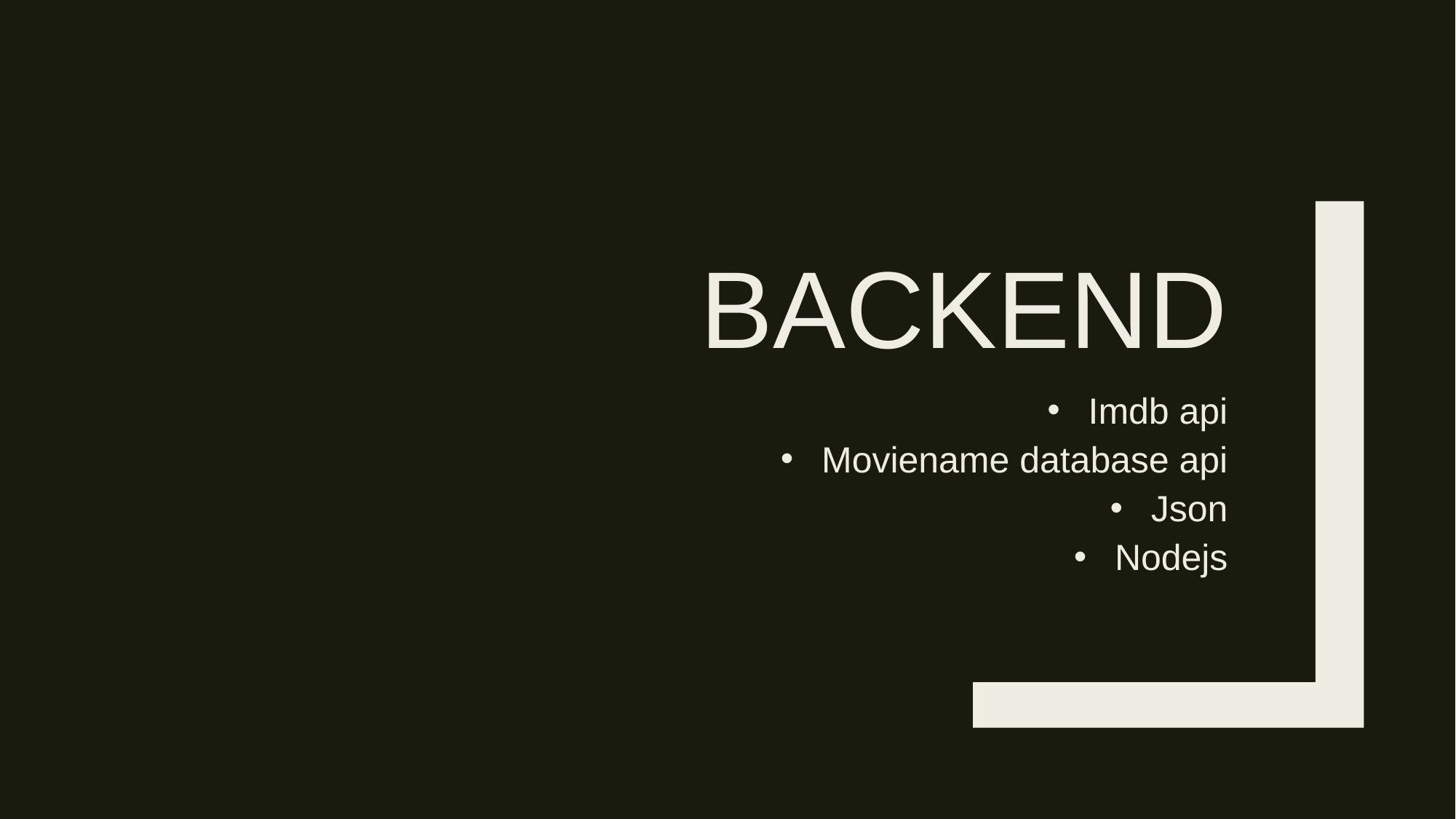

# backend
Imdb api
Moviename database api
Json
Nodejs